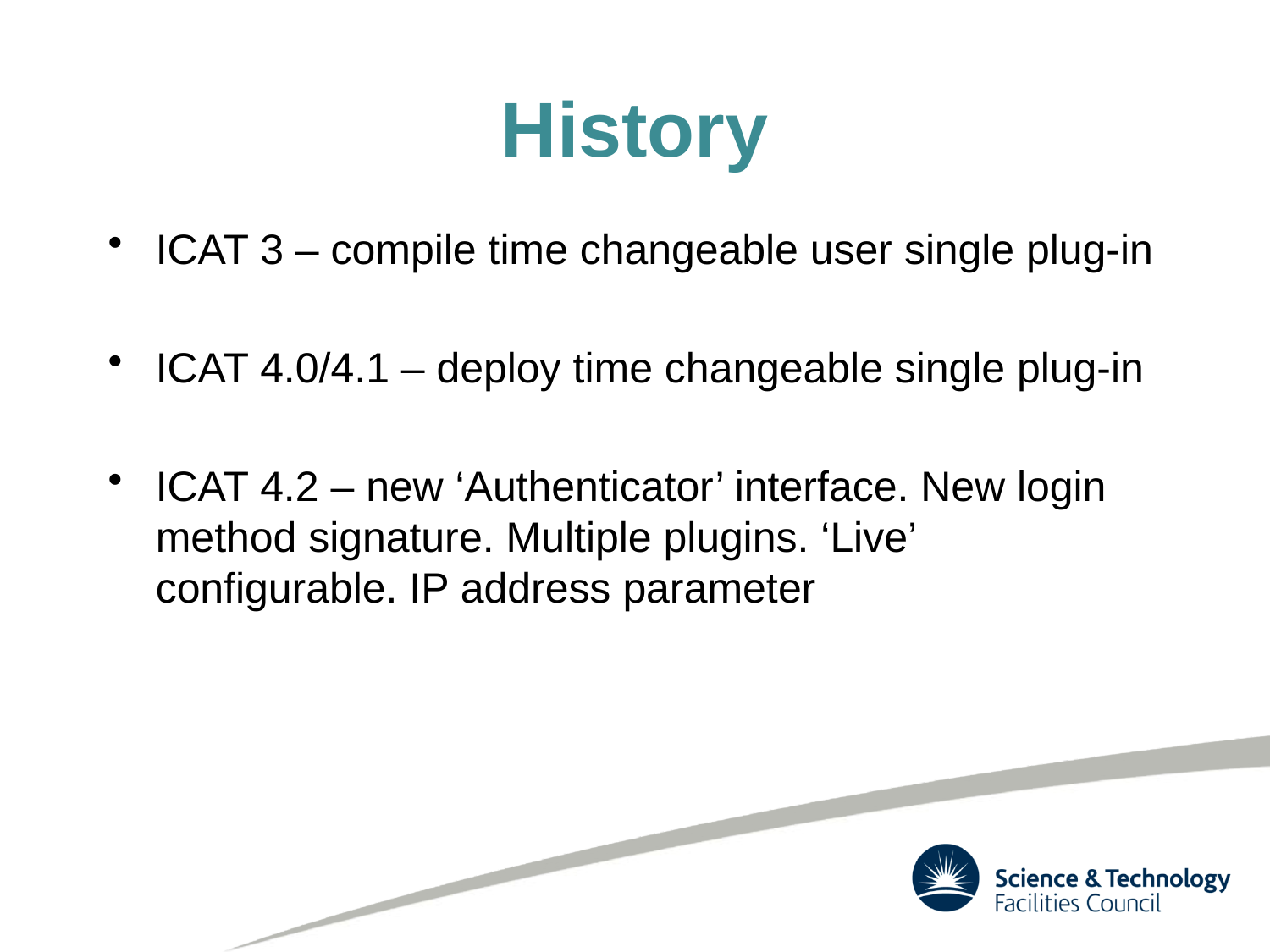

# History
ICAT 3 – compile time changeable user single plug-in

ICAT 4.0/4.1 – deploy time changeable single plug-in

ICAT 4.2 – new ‘Authenticator’ interface. New login method signature. Multiple plugins. ‘Live’ configurable. IP address parameter